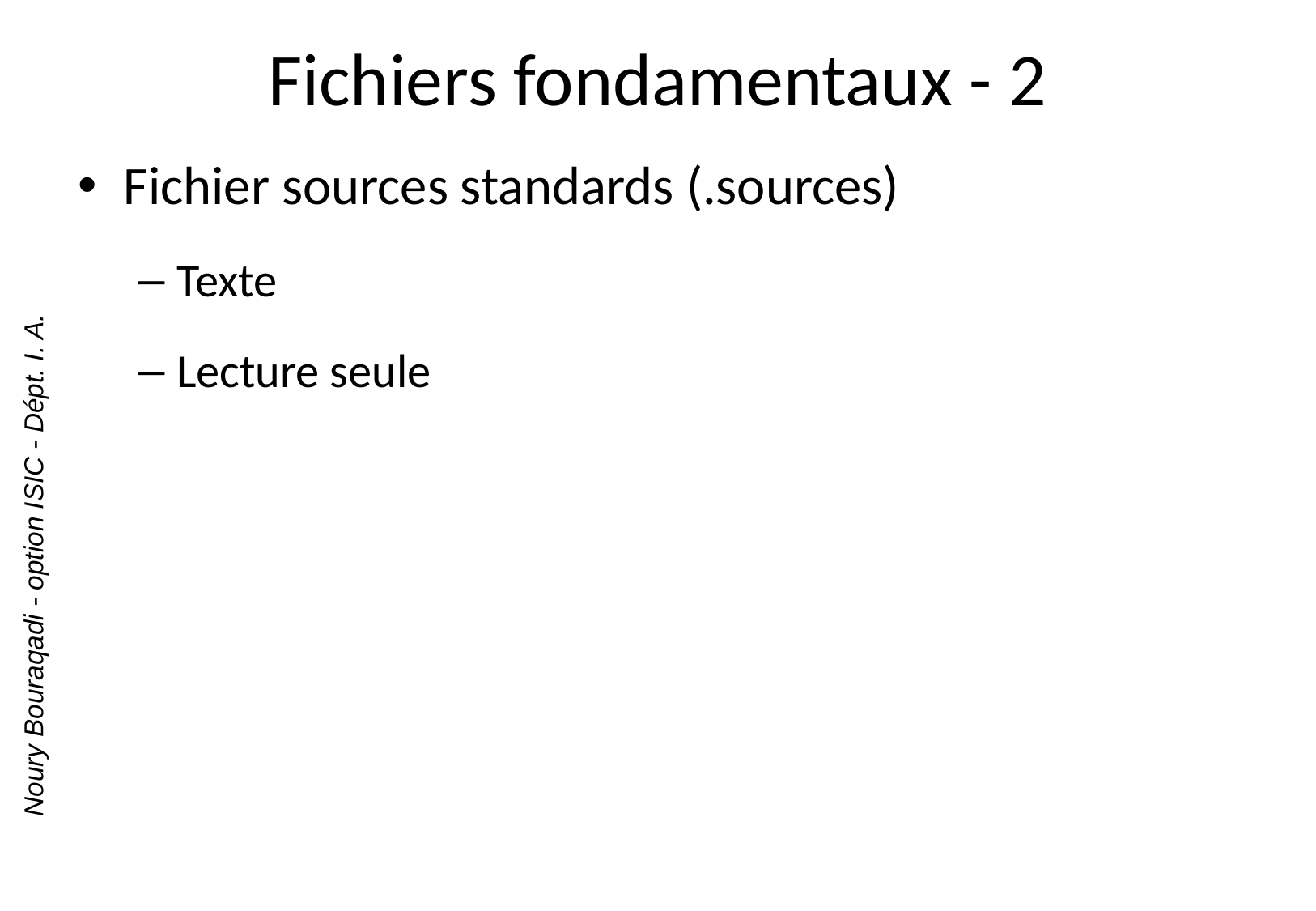

# Fichiers fondamentaux - 2
Fichier sources standards (.sources)
Texte
Lecture seule